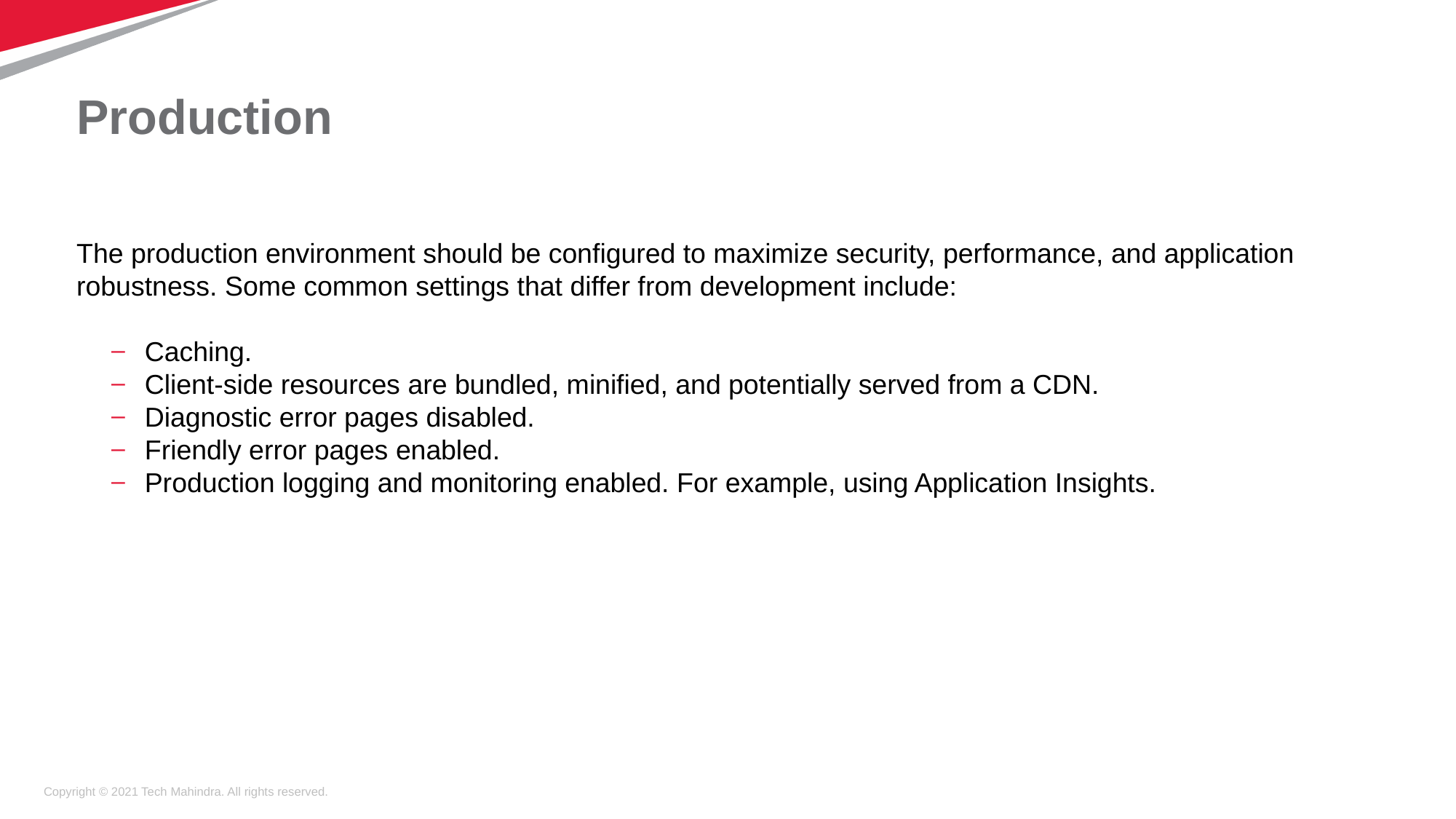

# Production
The production environment should be configured to maximize security, performance, and application robustness. Some common settings that differ from development include:

Caching.
Client-side resources are bundled, minified, and potentially served from a CDN.
Diagnostic error pages disabled.
Friendly error pages enabled.
Production logging and monitoring enabled. For example, using Application Insights.